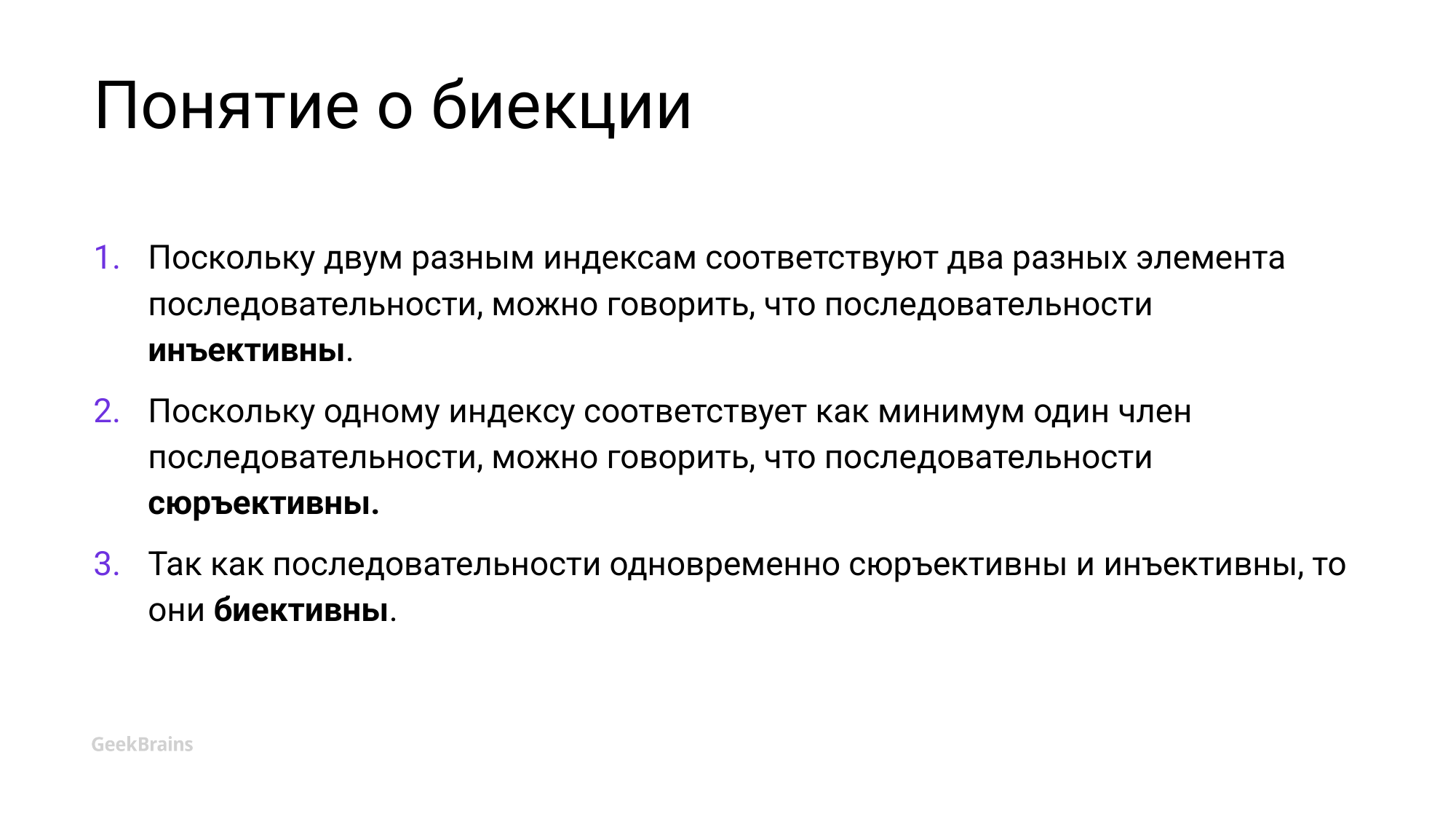

Понятие о биекции
Поскольку двум разным индексам соответствуют два разных элемента последовательности, можно говорить, что последовательности инъективны.
Поскольку одному индексу соответствует как минимум один член последовательности, можно говорить, что последовательности сюръективны.
Так как последовательности одновременно сюръективны и инъективны, то они биективны.